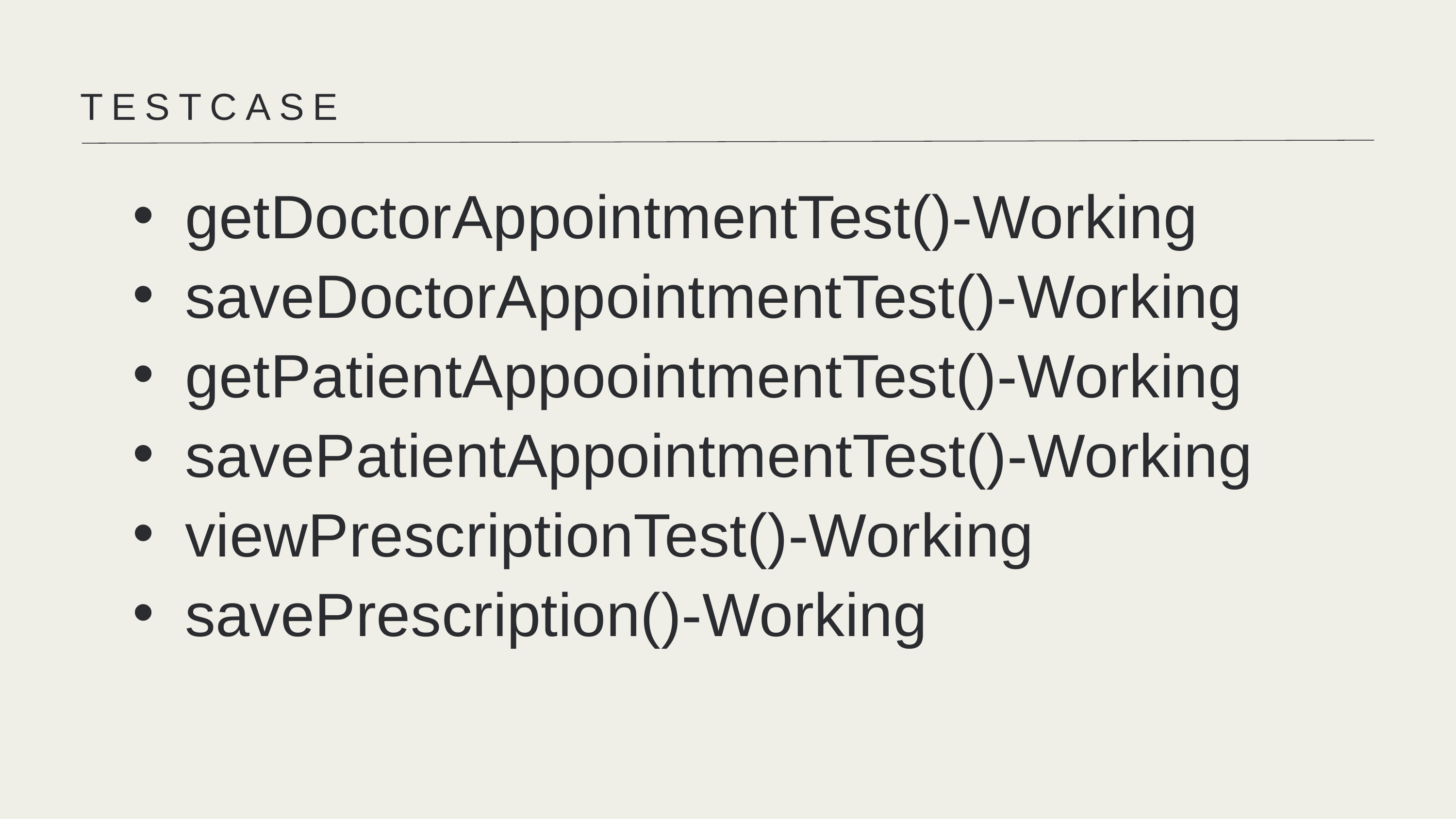

TESTCASE

getDoctorAppointmentTest()-Working
saveDoctorAppointmentTest()-Working
getPatientAppoointmentTest()-Working
savePatientAppointmentTest()-Working
viewPrescriptionTest()-Working
savePrescription()-Working